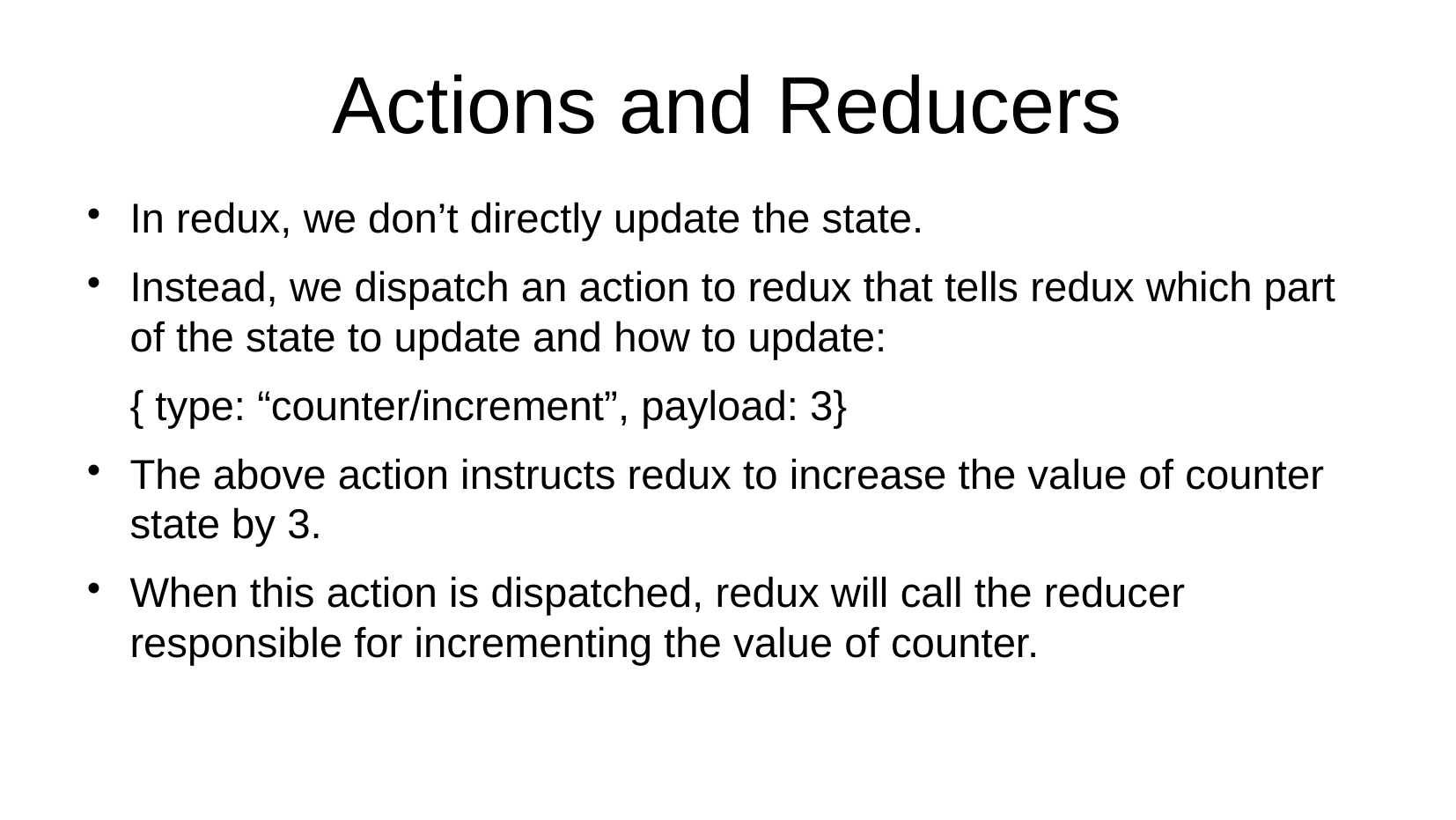

# Actions and Reducers
In redux, we don’t directly update the state.
Instead, we dispatch an action to redux that tells redux which part of the state to update and how to update:
{ type: “counter/increment”, payload: 3}
The above action instructs redux to increase the value of counter state by 3.
When this action is dispatched, redux will call the reducer responsible for incrementing the value of counter.